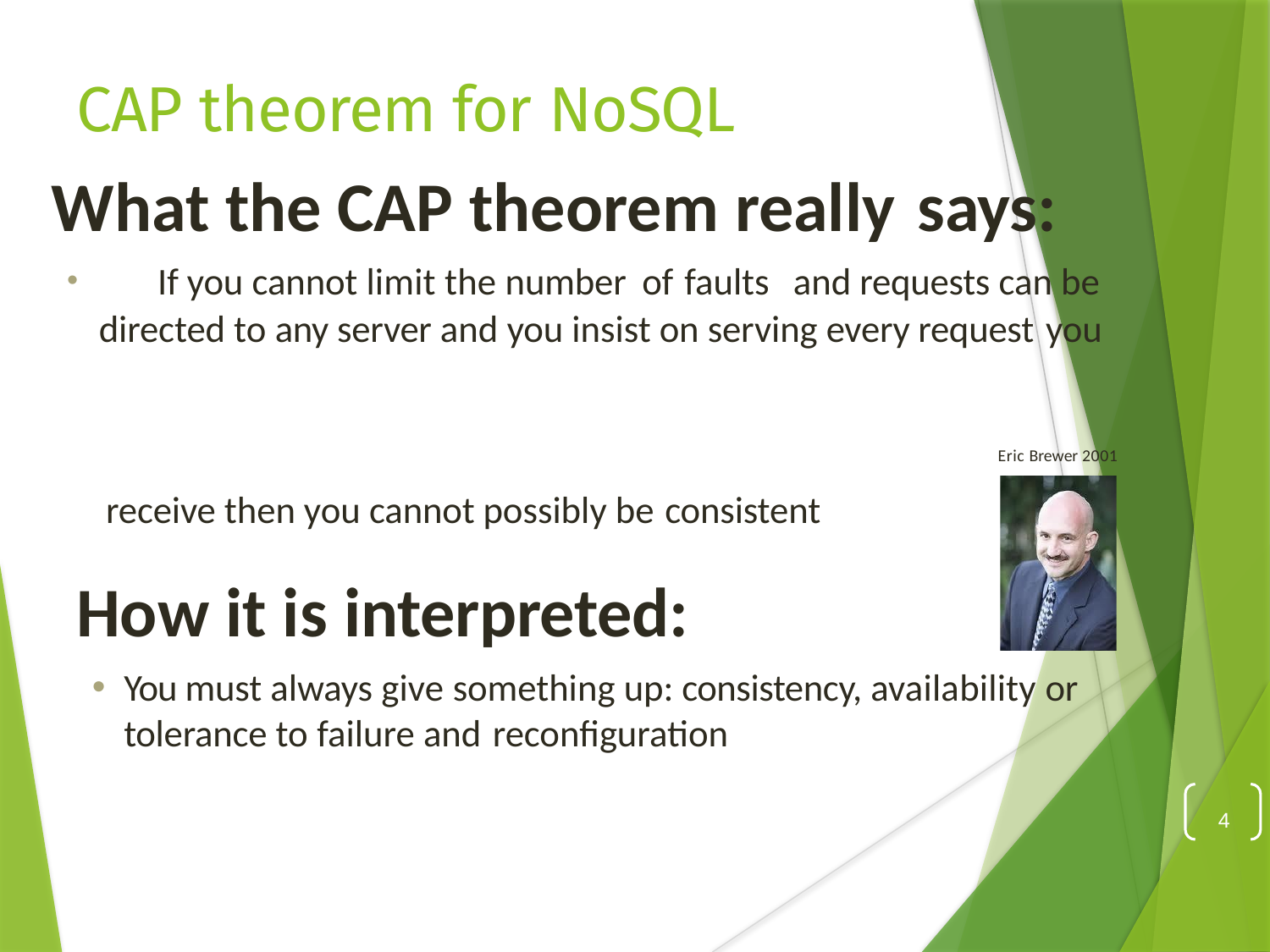

# CAP theorem for NoSQL
What the CAP theorem really says:
	If you cannot limit the number of faults	and requests can be  directed to any server and you insist on serving every request you
Eric Brewer 2001

receive then you cannot possibly be consistent
How it is interpreted:
You must always give something up: consistency, availability or  tolerance to failure and reconfiguration

4